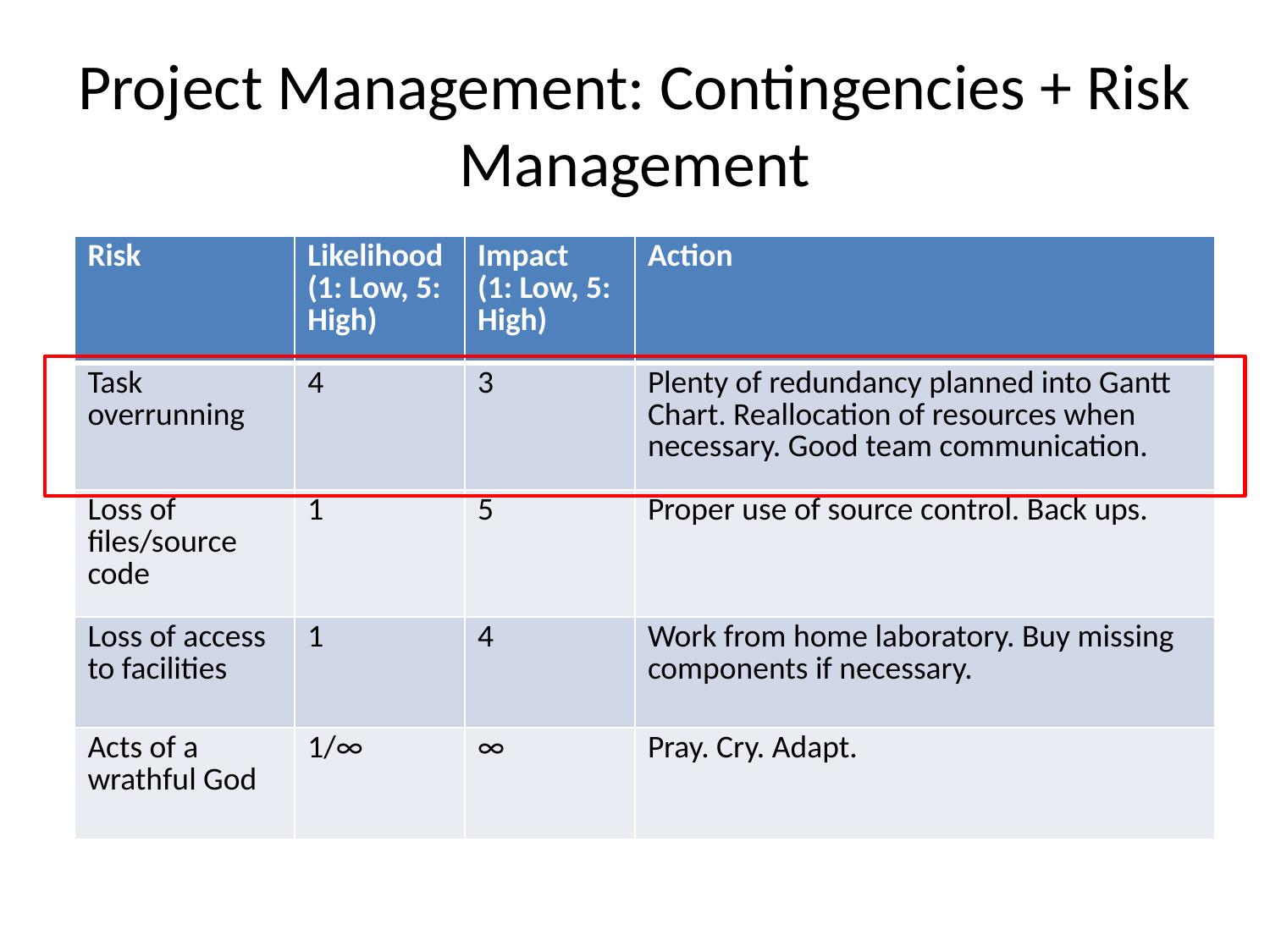

# Project Management: Contingencies + Risk Management
| Risk | Likelihood (1: Low, 5: High) | Impact (1: Low, 5: High) | Action |
| --- | --- | --- | --- |
| Task overrunning | 4 | 3 | Plenty of redundancy planned into Gantt Chart. Reallocation of resources when necessary. Good team communication. |
| Loss of files/source code | 1 | 5 | Proper use of source control. Back ups. |
| Loss of access to facilities | 1 | 4 | Work from home laboratory. Buy missing components if necessary. |
| Acts of a wrathful God | 1/∞ | ∞ | Pray. Cry. Adapt. |